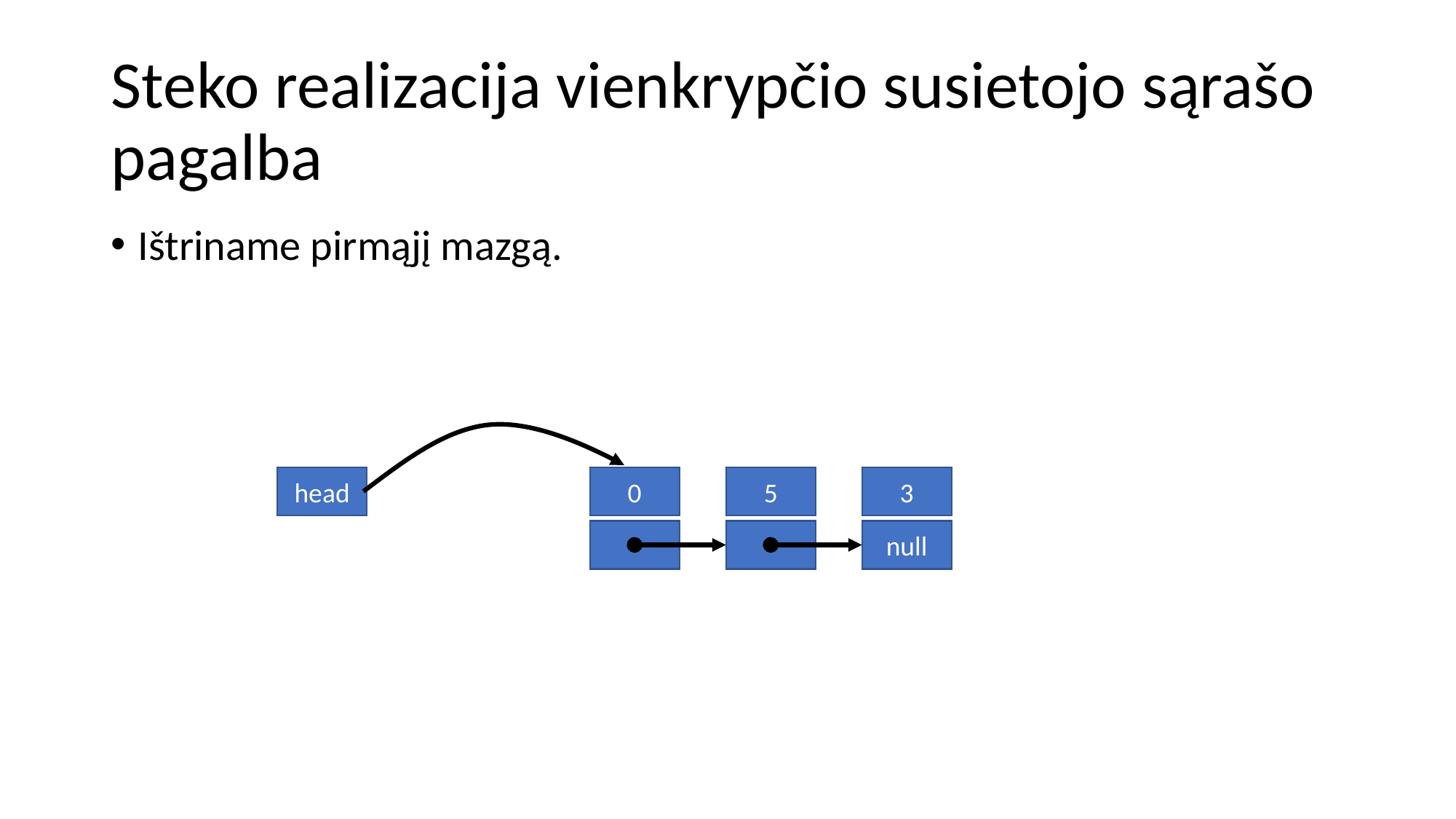

# Steko realizacija vienkrypčio susietojo sąrašo pagalba
Ištriname pirmąjį mazgą.

head
5
0
3

null